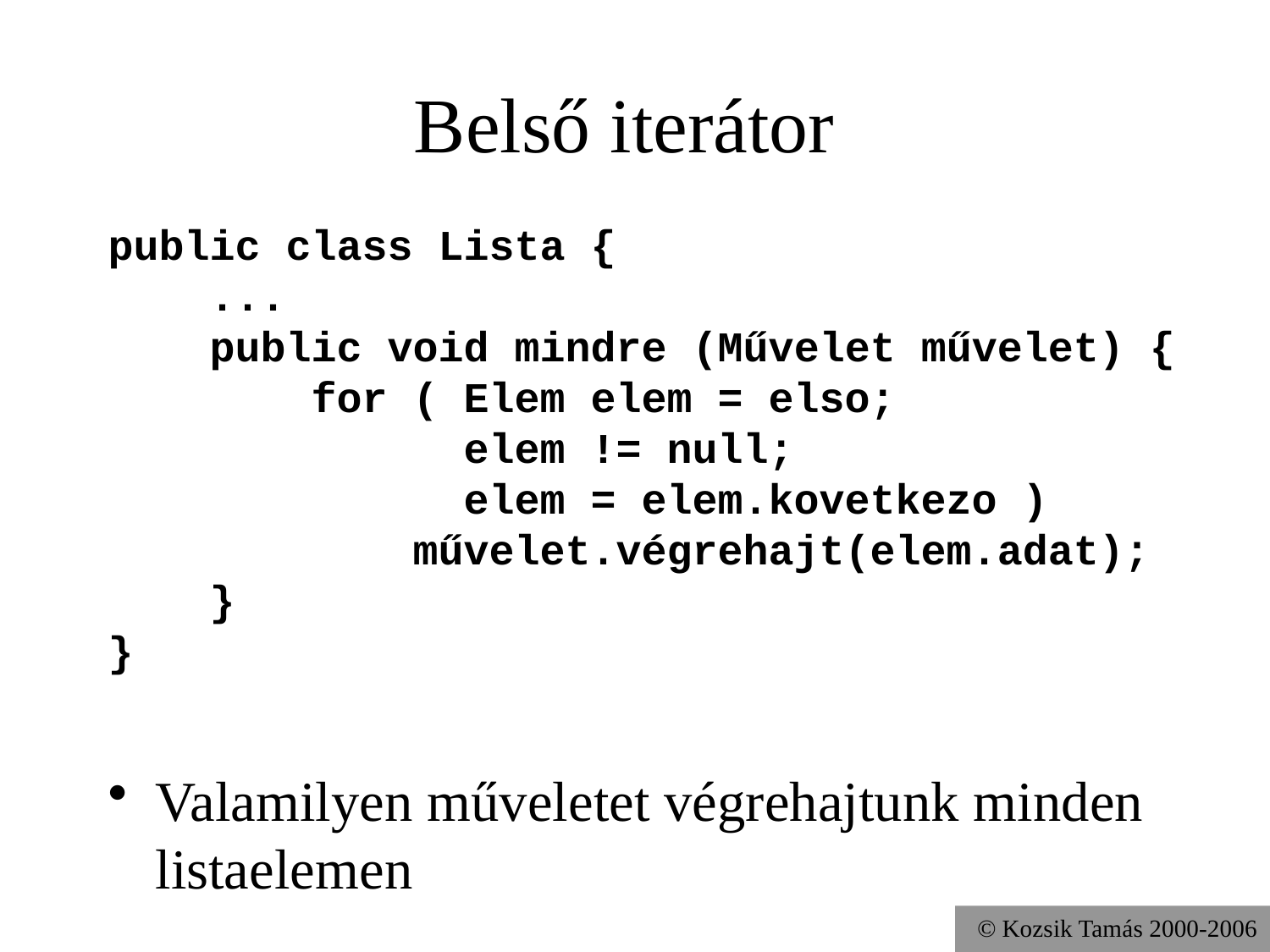

# Belső iterátor
public class Lista {
    ...
    public void mindre (Művelet művelet) {
        for ( Elem elem = elso;
              elem != null;
              elem = elem.kovetkezo )
            művelet.végrehajt(elem.adat);
    }
}

Valamilyen műveletet végrehajtunk minden listaelemen
© Kozsik Tamás 2000-2006